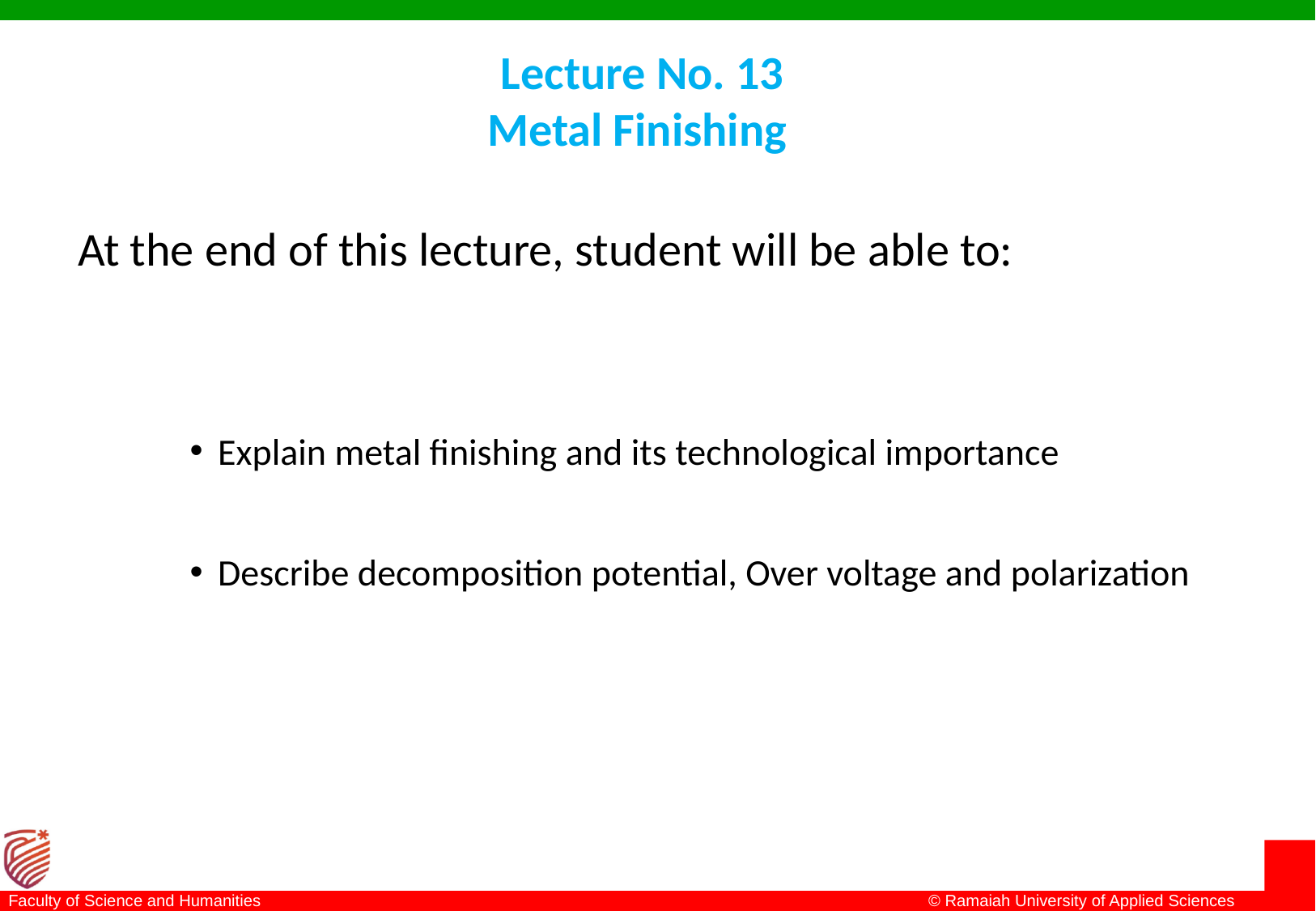

# Lecture No. 13 Metal Finishing
At the end of this lecture, student will be able to:

Explain metal finishing and its technological importance

Describe decomposition potential, Over voltage and polarization